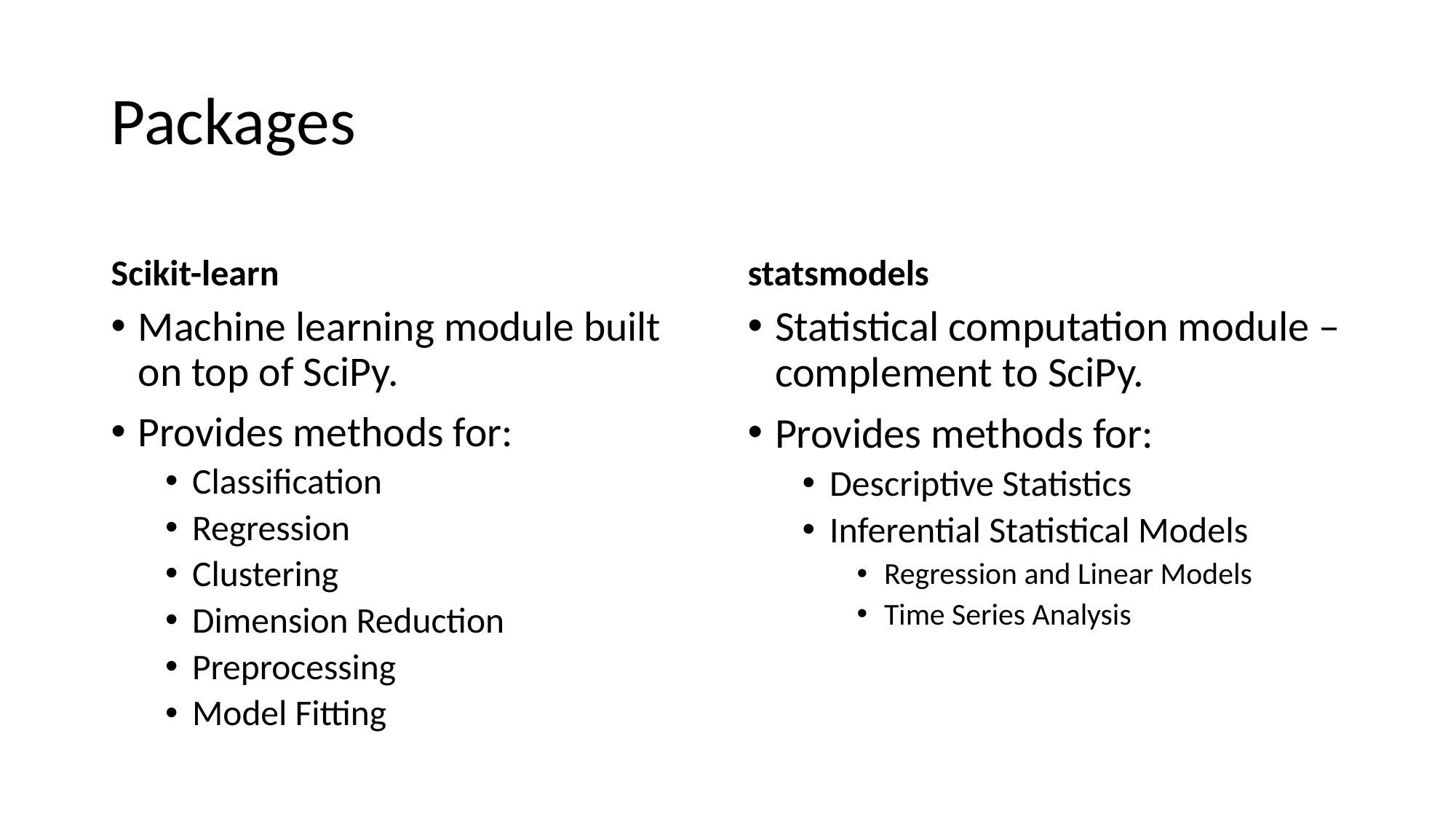

# Packages
Scikit-learn
statsmodels
Machine learning module built on top of SciPy.
Provides methods for:
Classification
Regression
Clustering
Dimension Reduction
Preprocessing
Model Fitting
Statistical computation module – complement to SciPy.
Provides methods for:
Descriptive Statistics
Inferential Statistical Models
Regression and Linear Models
Time Series Analysis